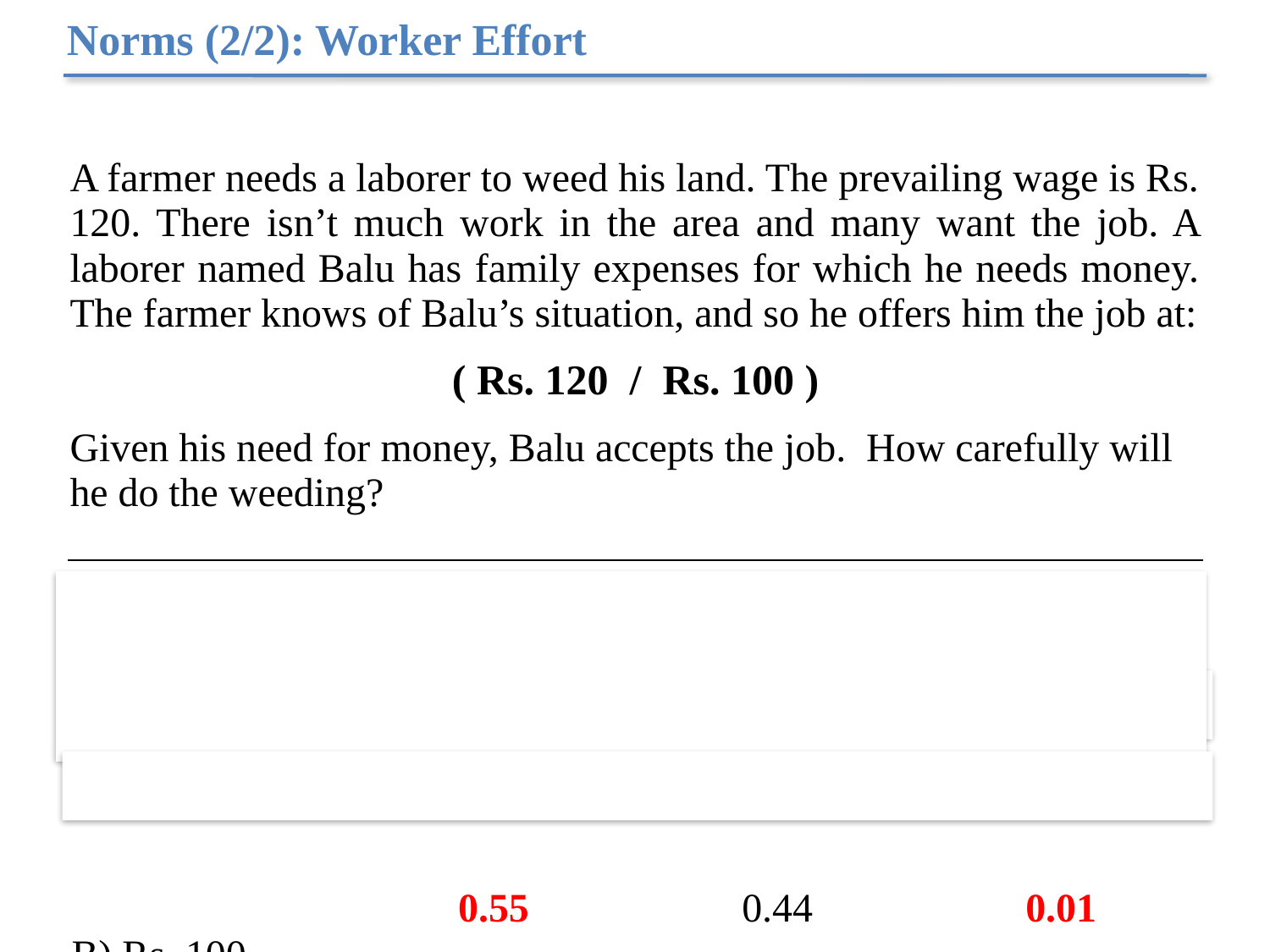

# Norms (2/2): Worker Effort
| A farmer needs a laborer to weed his land. The prevailing wage is Rs. 120. There isn’t much work in the area and many want the job. A laborer named Balu has family expenses for which he needs money. The farmer knows of Balu’s situation, and so he offers him the job at: |  |  |  |
| --- | --- | --- | --- |
| ( Rs. 120 / Rs. 100 ) |  |  |  |
| Given his need for money, Balu accepts the job. How carefully will he do the weeding? |  |  |  |
|  | More carefully than usual | With the usual amount of care | Less carefully than usual |
| A) Rs. 120 | 0.55 | 0.44 | 0.01 |
| B) Rs. 100 | 0.06 | 0.54 | 0.40 |